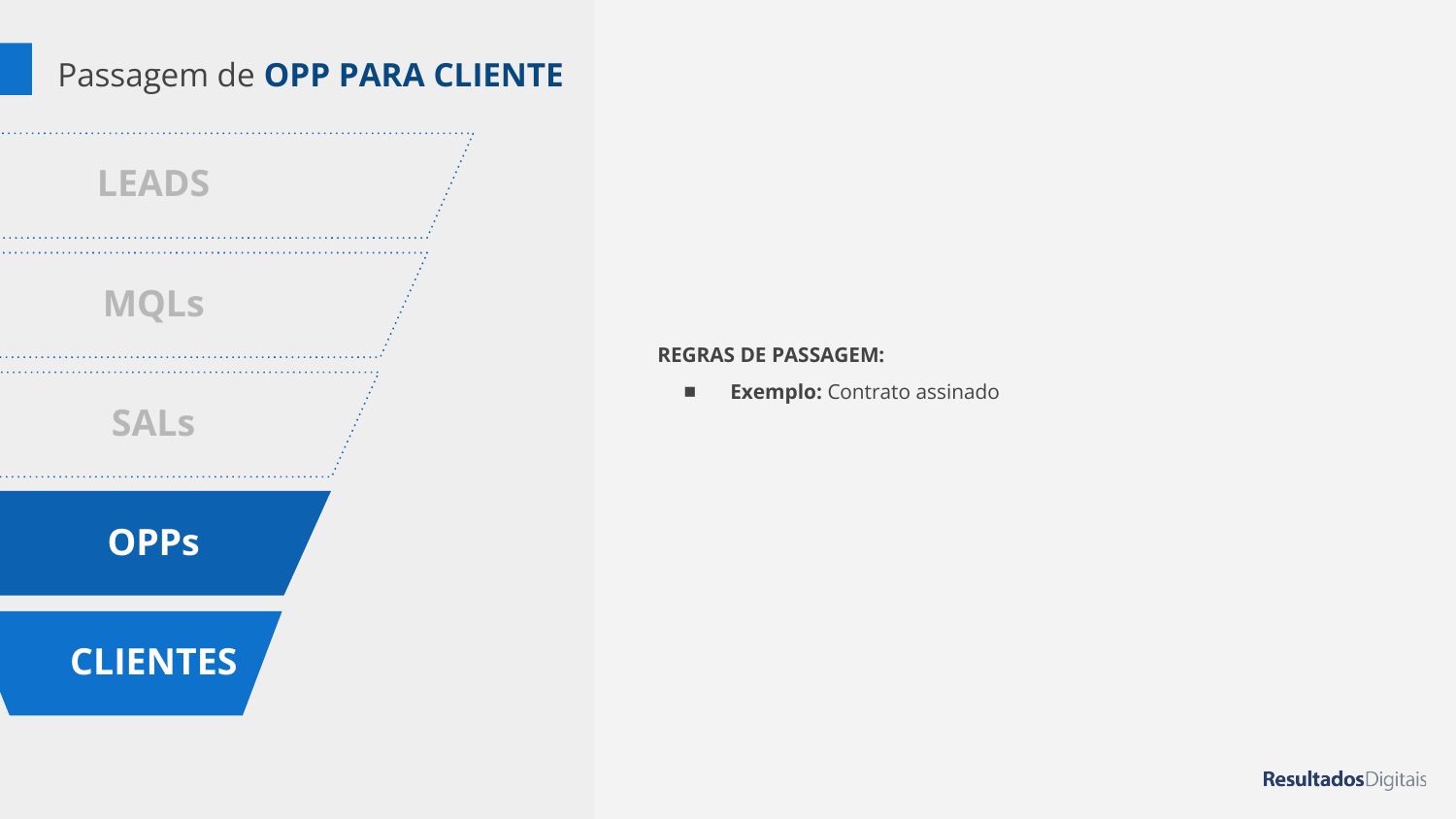

# Passagem de OPP PARA CLIENTE
REGRAS DE PASSAGEM:
Exemplo: Contrato assinado

LEADS

MQLs

SALs

OPPs

CLIENTES